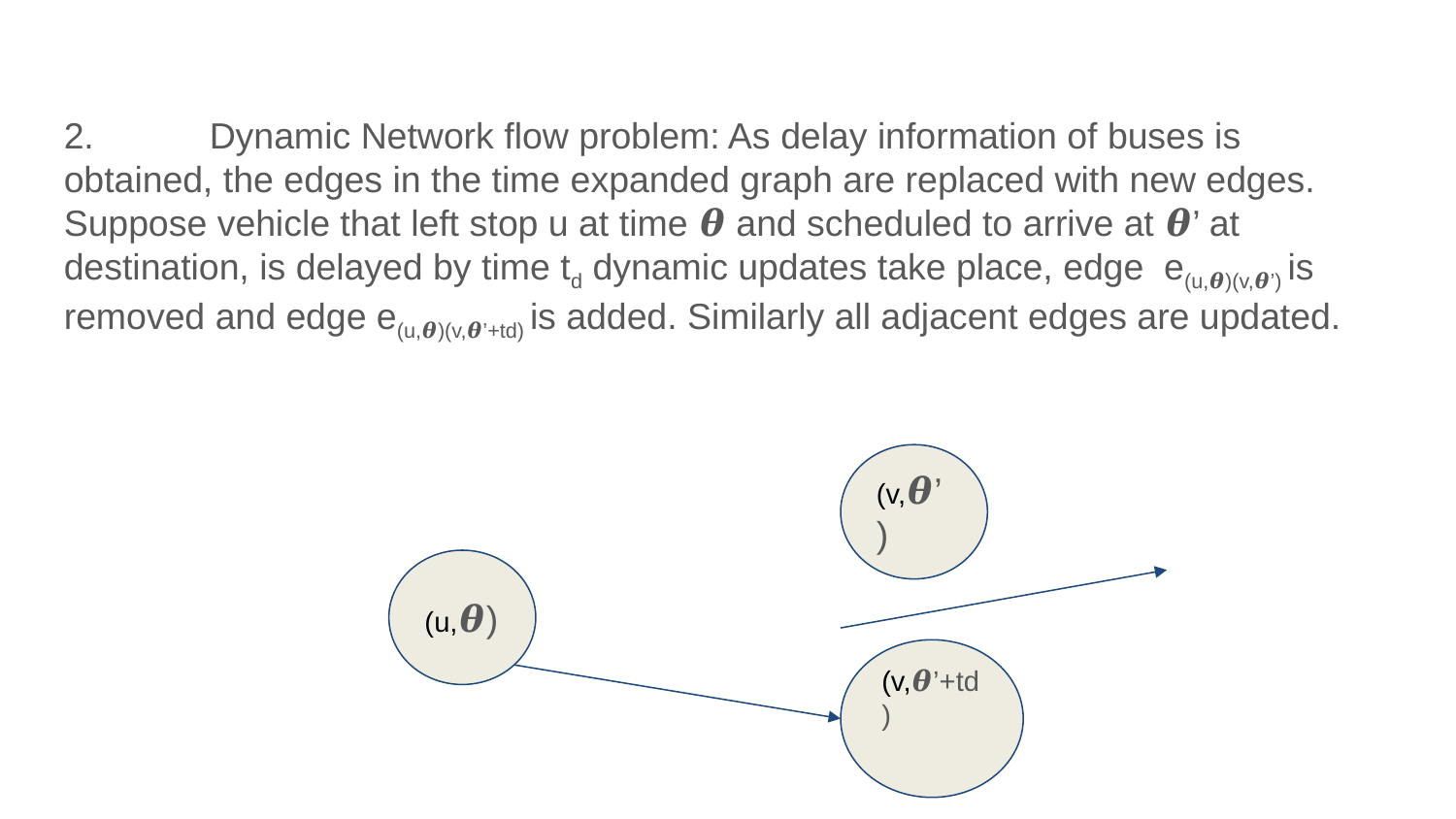

2.	Dynamic Network flow problem: As delay information of buses is obtained, the edges in the time expanded graph are replaced with new edges.
Suppose vehicle that left stop u at time 𝜽 and scheduled to arrive at 𝜽’ at destination, is delayed by time td dynamic updates take place, edge  e(u,𝜽)(v,𝜽’) is removed and edge e(u,𝜽)(v,𝜽’+td) is added. Similarly all adjacent edges are updated.

(v,𝜽’)
(u,𝜽)

(v,𝜽’+td)